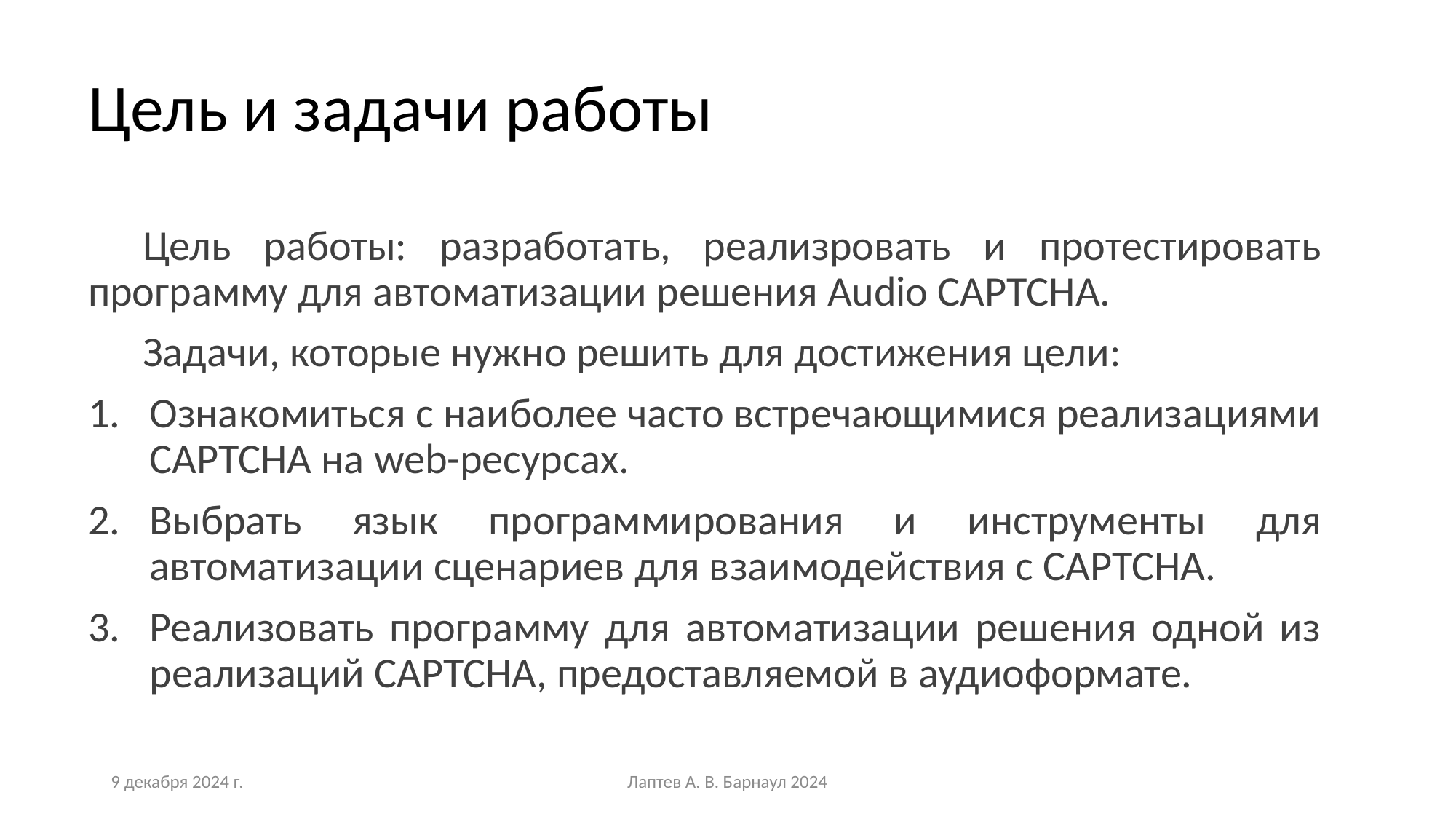

# Цель и задачи работы
Цель работы: разработать, реализровать и протестировать программу для автоматизации решения Audio CAPTCHA.
Задачи, которые нужно решить для достижения цели:
Ознакомиться с наиболее часто встречающимися реализациями CAPTCHA на web-ресурсах.
Выбрать язык программирования и инструменты для автоматизации сценариев для взаимодействия с CAPTCHA.
Реализовать программу для автоматизации решения одной из реализаций CAPTCHA, предоставляемой в аудиоформате.
9 декабря 2024 г.
Лаптев А. В. Барнаул 2024
3